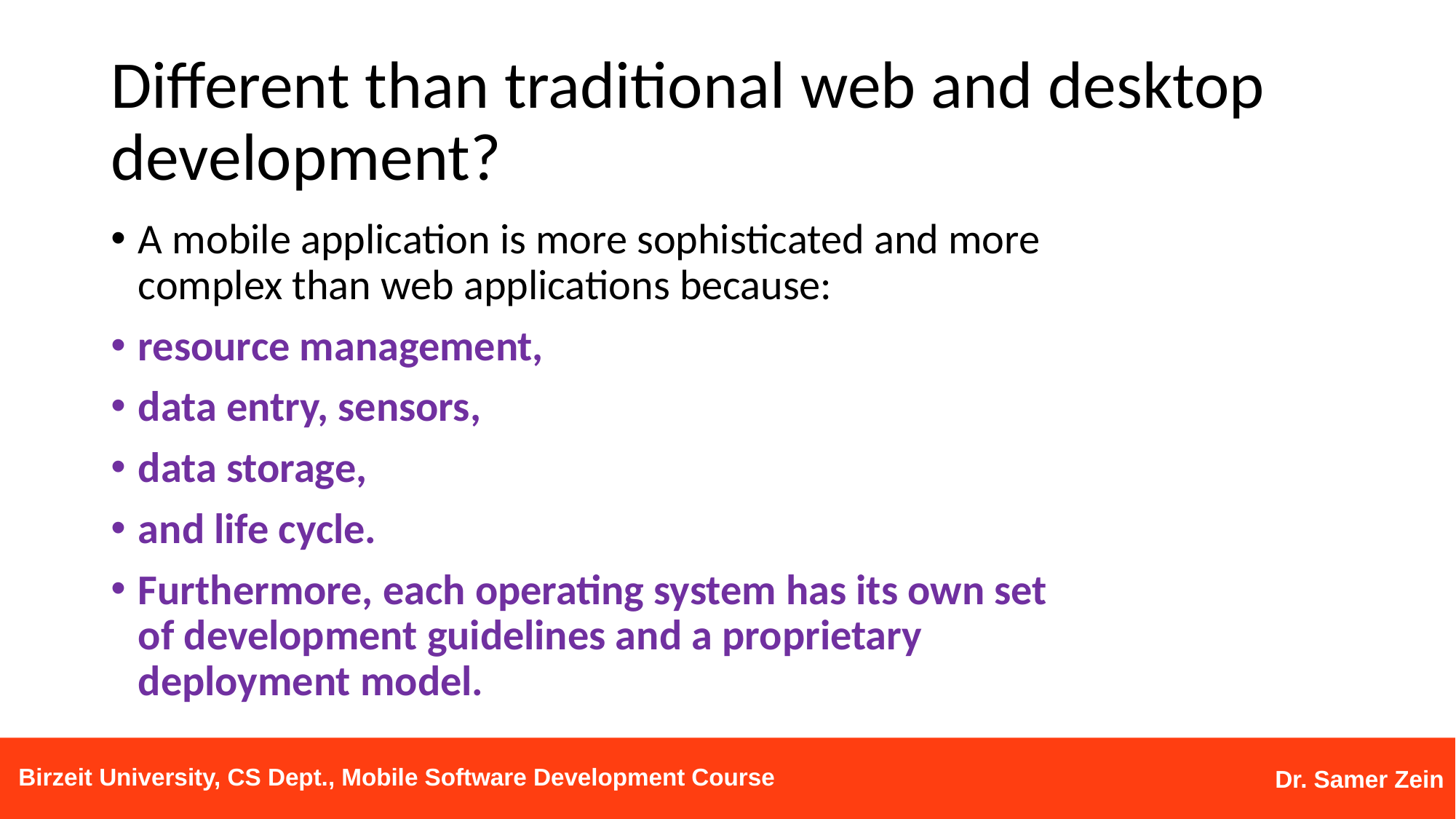

# Different than traditional web and desktop development?
A mobile application is more sophisticated and more complex than web applications because:
resource management,
data entry, sensors,
data storage,
and life cycle.
Furthermore, each operating system has its own set of development guidelines and a proprietary deployment model.
Dr. Samer Zein
Birzeit University, CS Dept., Mobile Software Development Course